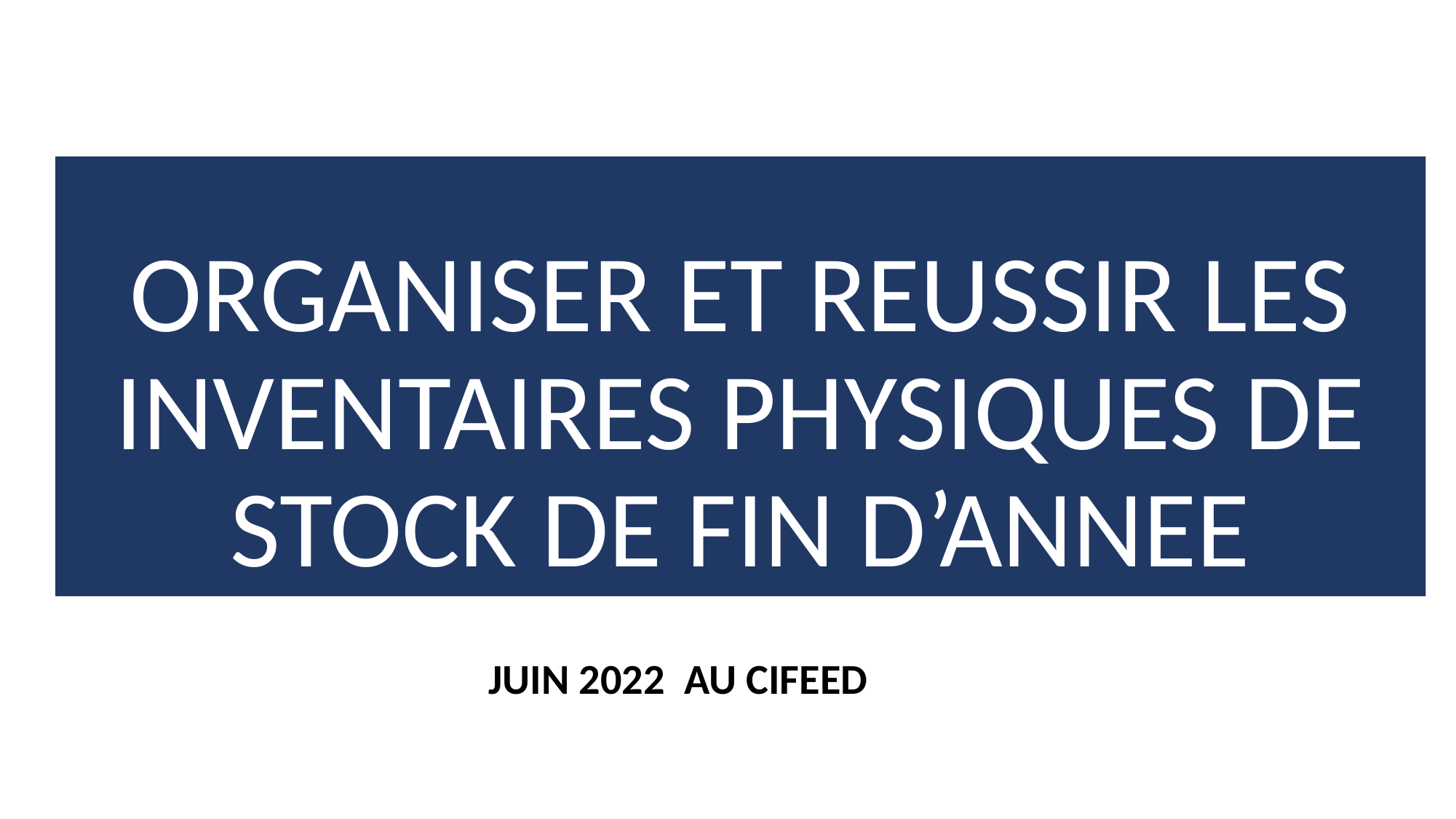

# ORGANISER ET REUSSIR LES INVENTAIRES PHYSIQUES DE STOCK DE FIN D’ANNEE
JUIN 2022  AU CIFEED